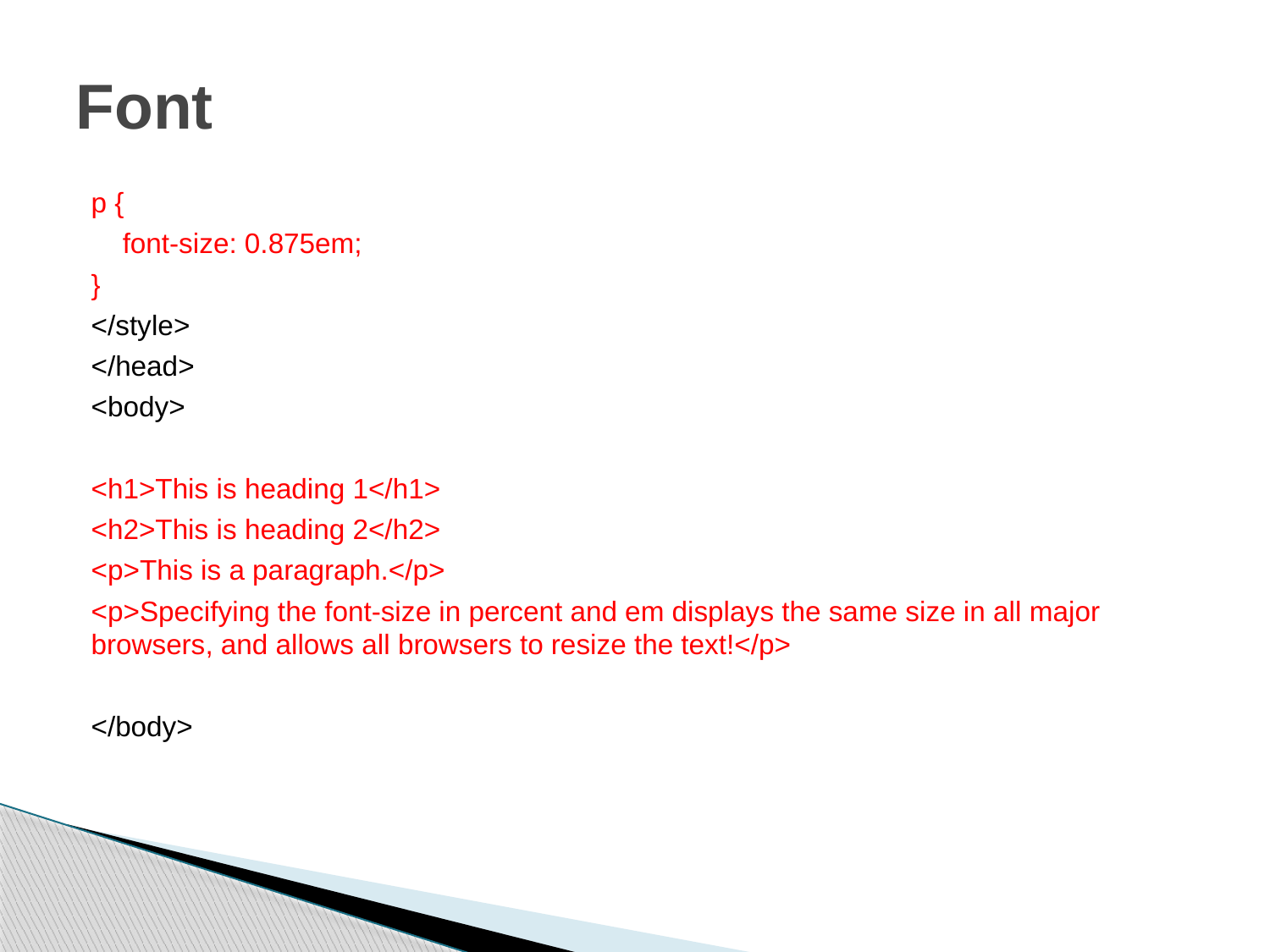

# Font
p {
    font-size: 0.875em;
}
</style>
</head>
<body>

<h1>This is heading 1</h1>
<h2>This is heading 2</h2>
<p>This is a paragraph.</p>
<p>Specifying the font-size in percent and em displays the same size in all major browsers, and allows all browsers to resize the text!</p>

</body>